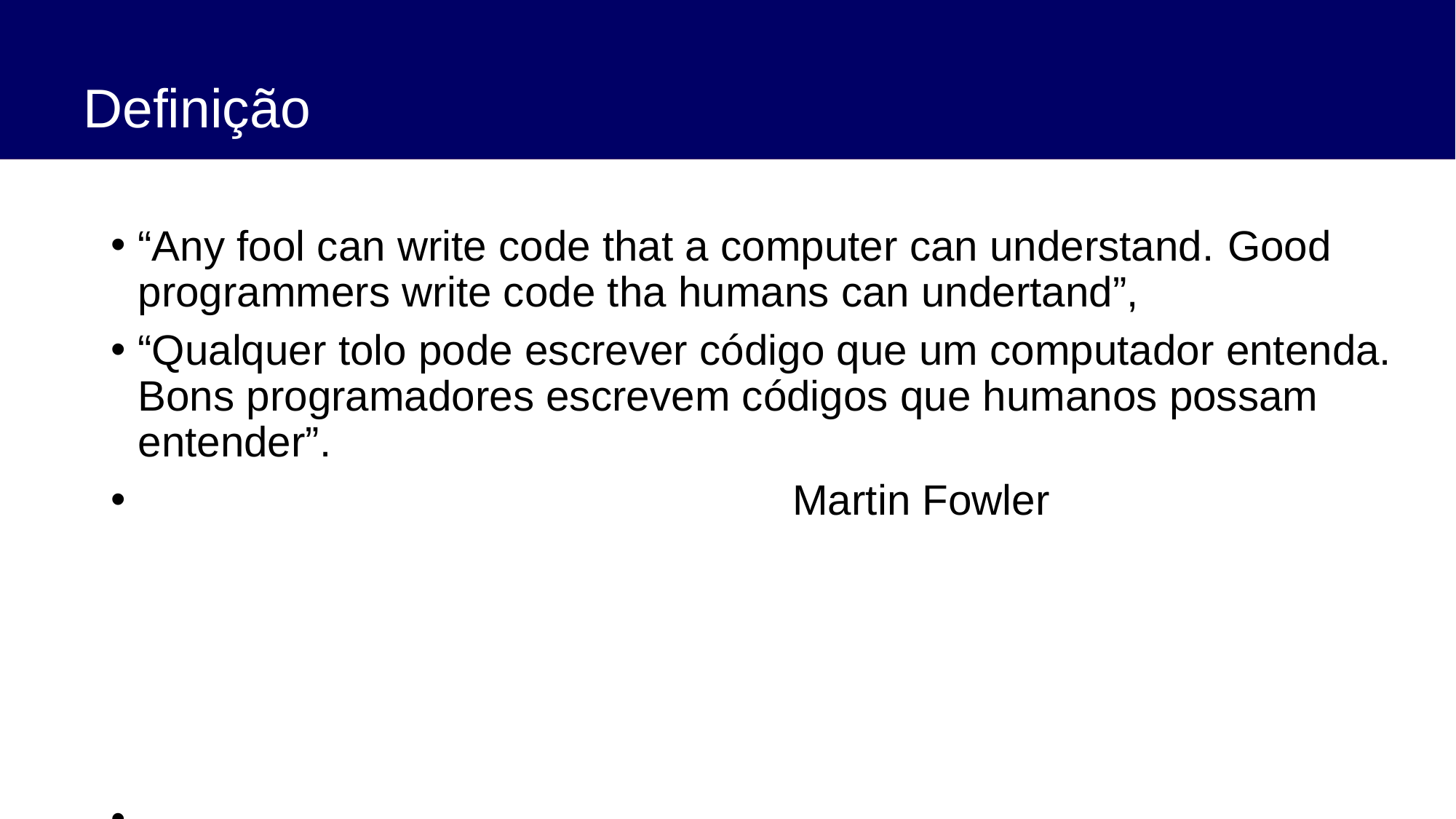

# Definição
“Any fool can write code that a computer can understand. Good programmers write code tha humans can undertand”,
“Qualquer tolo pode escrever código que um computador entenda. Bons programadores escrevem códigos que humanos possam entender”.
	 					Martin Fowler